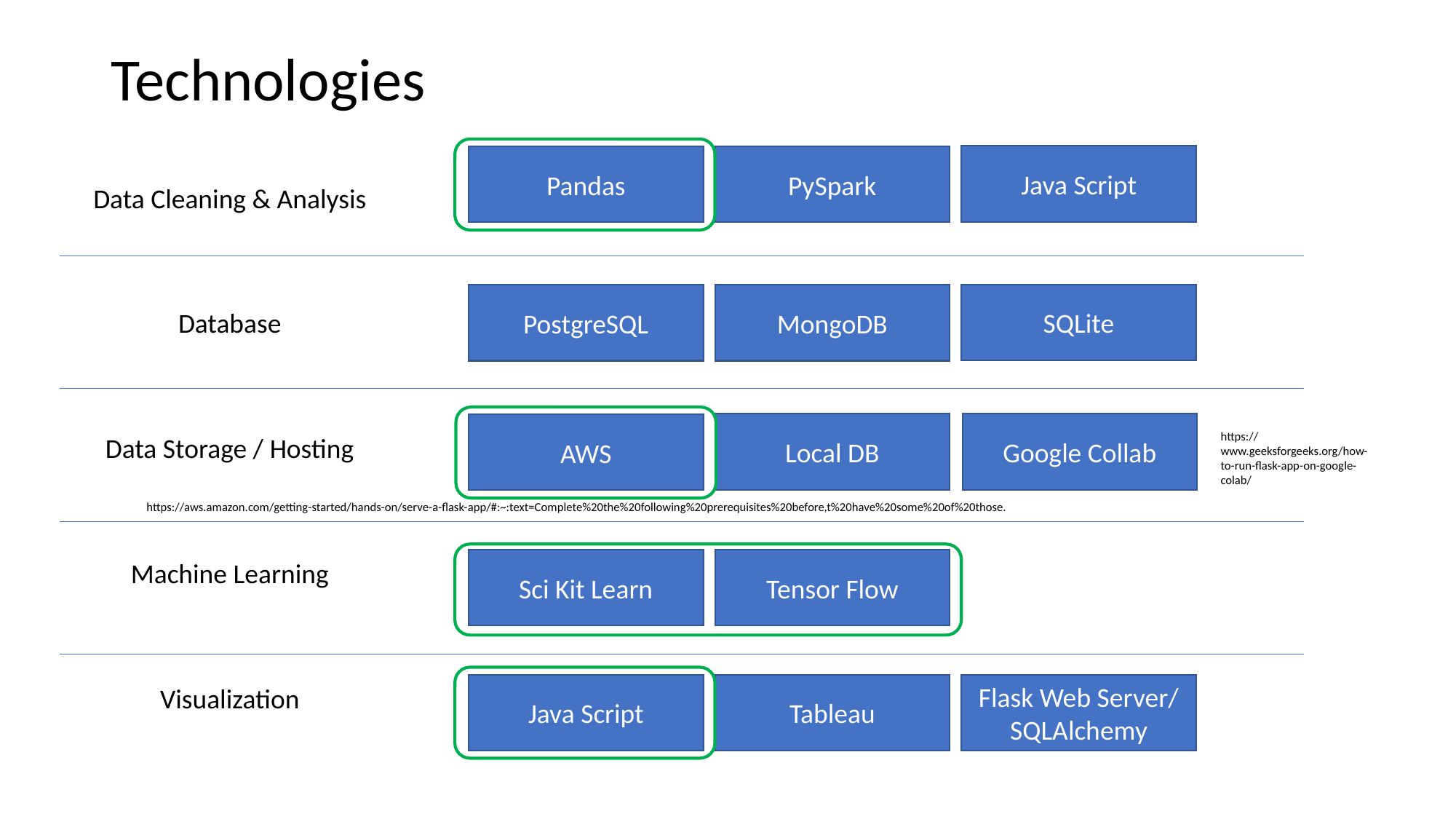

# Technologies

Java Script
PySpark
Pandas
Data Cleaning & Analysis
Database
SQLite
PostgreSQL
MongoDB

Data Storage / Hosting
Google Collab
Local DB
AWS
https://www.geeksforgeeks.org/how-to-run-flask-app-on-google-colab/
https://aws.amazon.com/getting-started/hands-on/serve-a-flask-app/#:~:text=Complete%20the%20following%20prerequisites%20before,t%20have%20some%20of%20those.
Machine Learning

Tensor Flow
Sci Kit Learn
Visualization

Java Script
Tableau
Flask Web Server/ SQLAlchemy